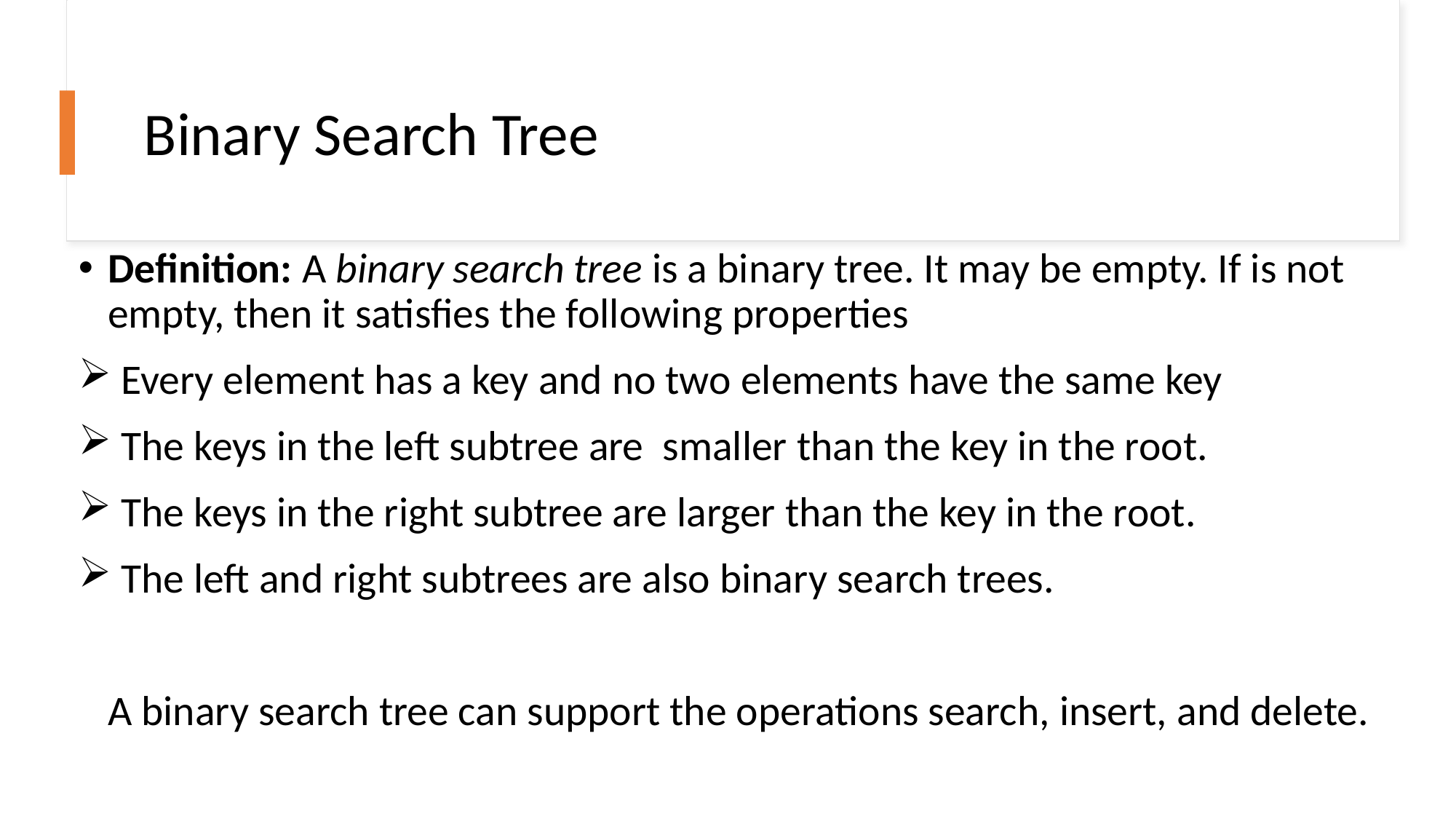

# Binary Search Tree

Definition: A binary search tree is a binary tree. It may be empty. If is not empty, then it satisfies the following properties
 Every element has a key and no two elements have the same key
 The keys in the left subtree are  smaller than the key in the root.
 The keys in the right subtree are larger than the key in the root.
 The left and right subtrees are also binary search trees.

	A binary search tree can support the operations search, insert, and delete.